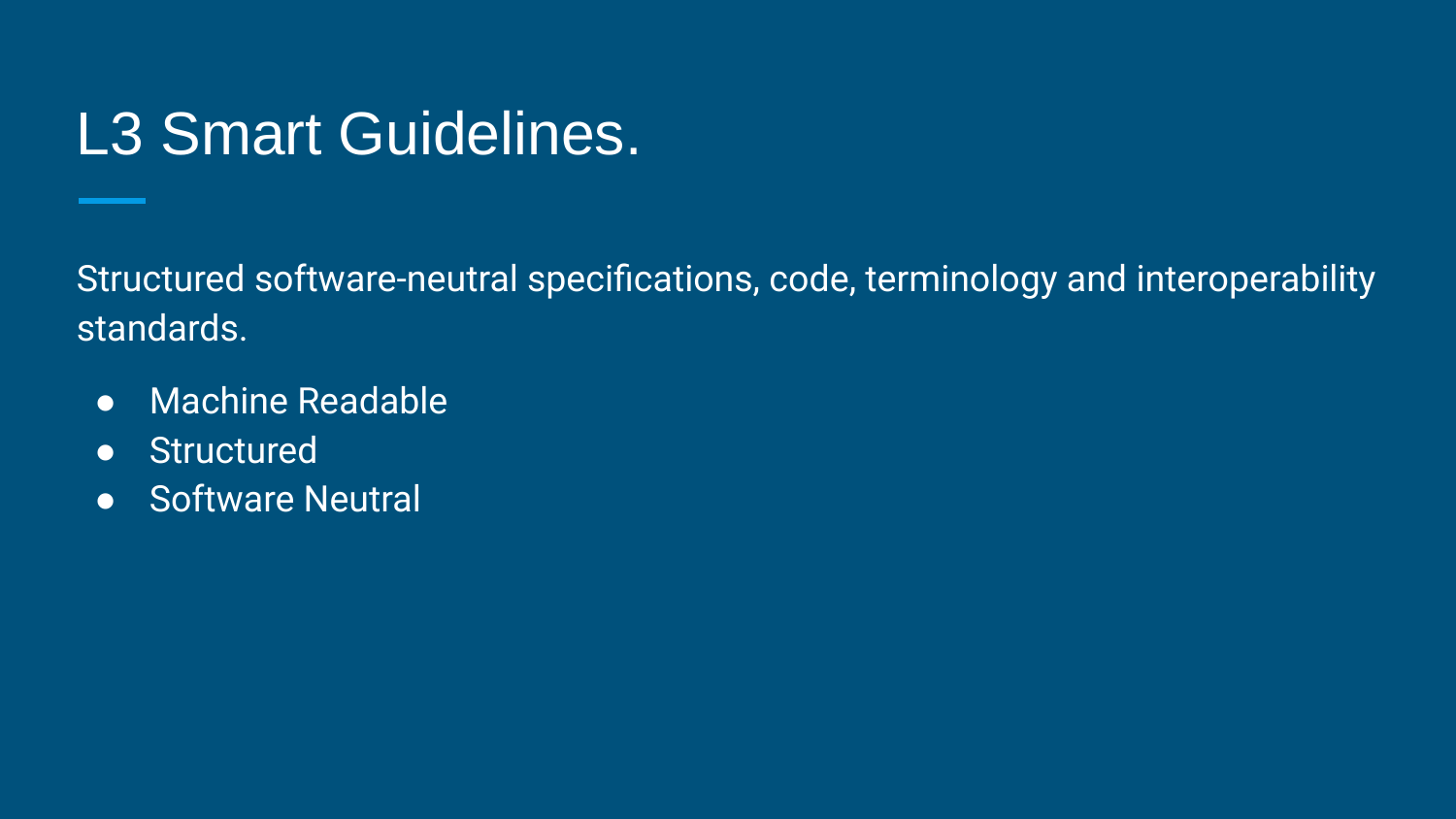

# L3 Smart Guidelines.
Structured software-neutral specifications, code, terminology and interoperability standards.
Machine Readable
Structured
Software Neutral